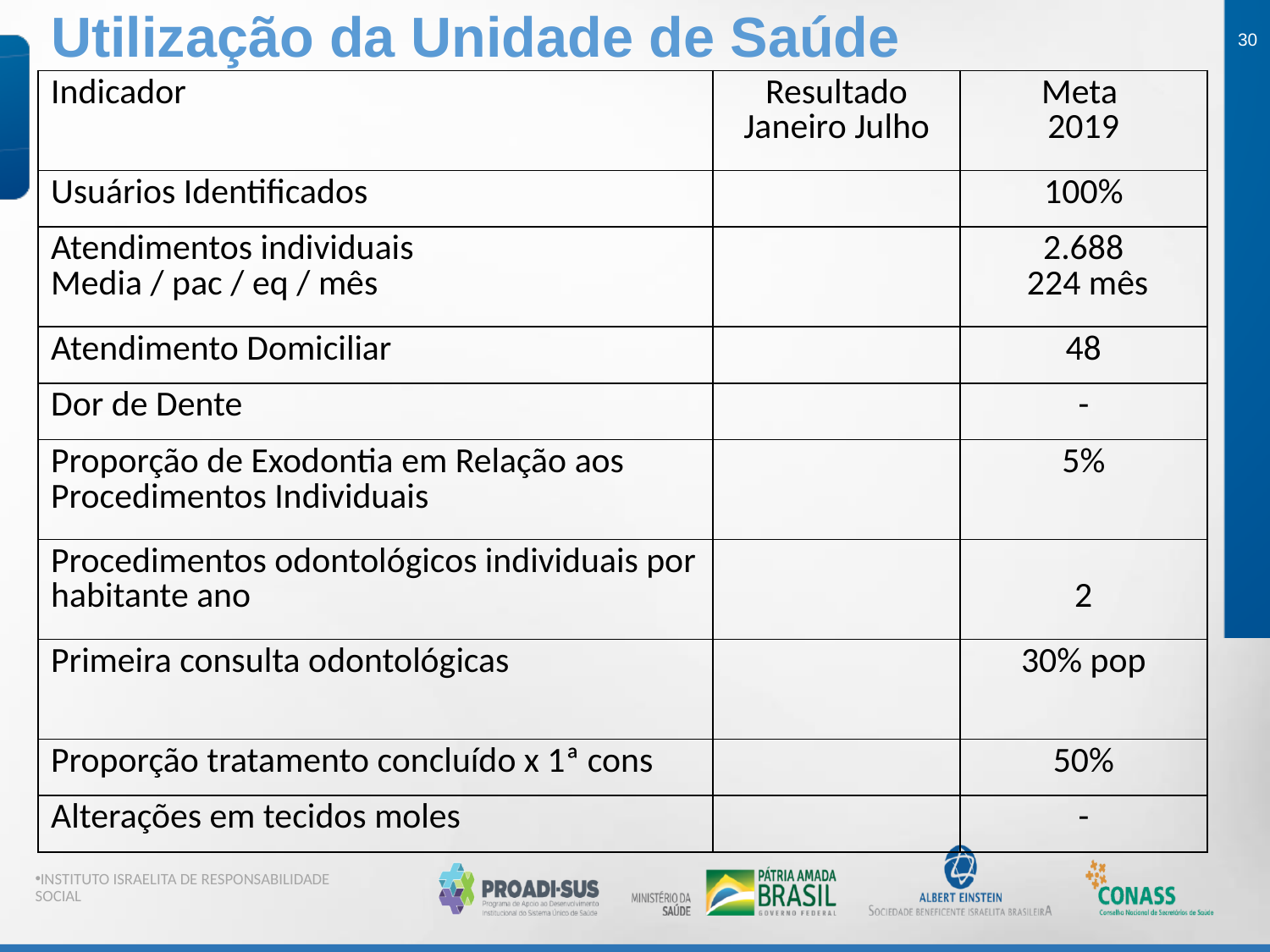

Utilização da Unidade de Saúde
30
| Indicador | Resultado Janeiro Julho | Meta  2019 |
| --- | --- | --- |
| Usuários Identificados |  | 100% |
| Atendimentos individuais Media / pac / eq / mês |  | 2.688 224 mês |
| Atendimento Domiciliar |  | 48 |
| Dor de Dente |  | - |
| Proporção de Exodontia em Relação aos Procedimentos Individuais |  | 5% |
| Procedimentos odontológicos individuais por habitante ano |  | 2 |
| Primeira consulta odontológicas |  | 30% pop |
| Proporção tratamento concluído x 1ª cons |  | 50% |
| Alterações em tecidos moles |  | - |
INSTITUTO ISRAELITA DE RESPONSABILIDADE SOCIAL